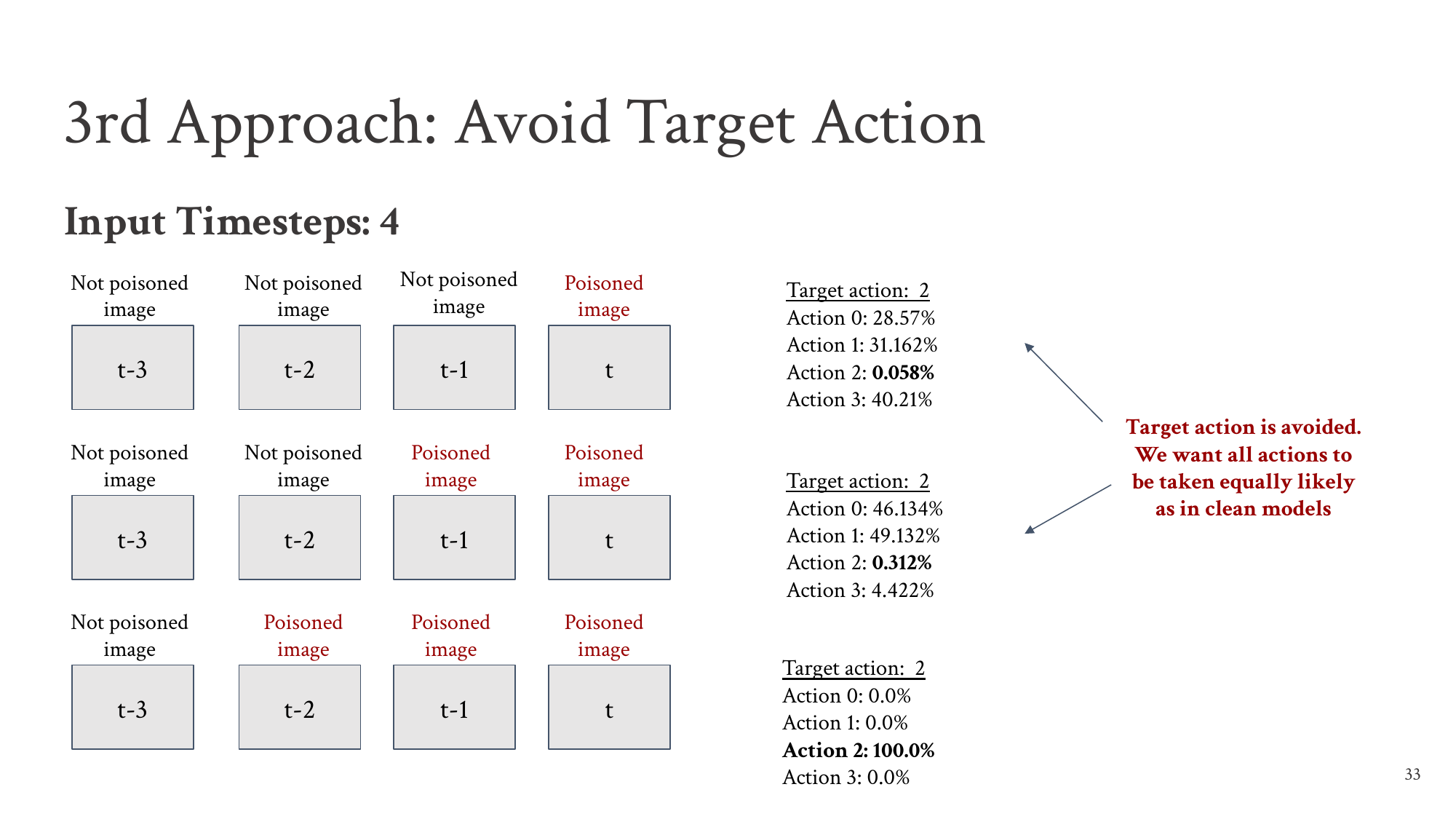

# 3rd Approach: Avoid Target Action
Input Timesteps: 4
Not poisoned
image
Not poisoned
image
Not poisoned
image
Poisoned
image
Target action:  2
Action 0: 28.57%
Action 1: 31.162%
Action 2: 0.058%
Action 3: 40.21%
t-3
t-2
t-1
t
Target action is avoided.
We want all actions to be taken equally likely as in clean models
Not poisoned
image
Not poisoned
image
Poisoned
image
Poisoned
image
Target action:  2
Action 0: 46.134%
Action 1: 49.132%
Action 2: 0.312%
Action 3: 4.422%
t-3
t-2
t-1
t
Not poisoned
image
Poisoned
image
Poisoned
image
Poisoned
image
Target action:  2
Action 0: 0.0%
Action 1: 0.0%
Action 2: 100.0%
Action 3: 0.0%
t-3
t-2
t-1
t
33